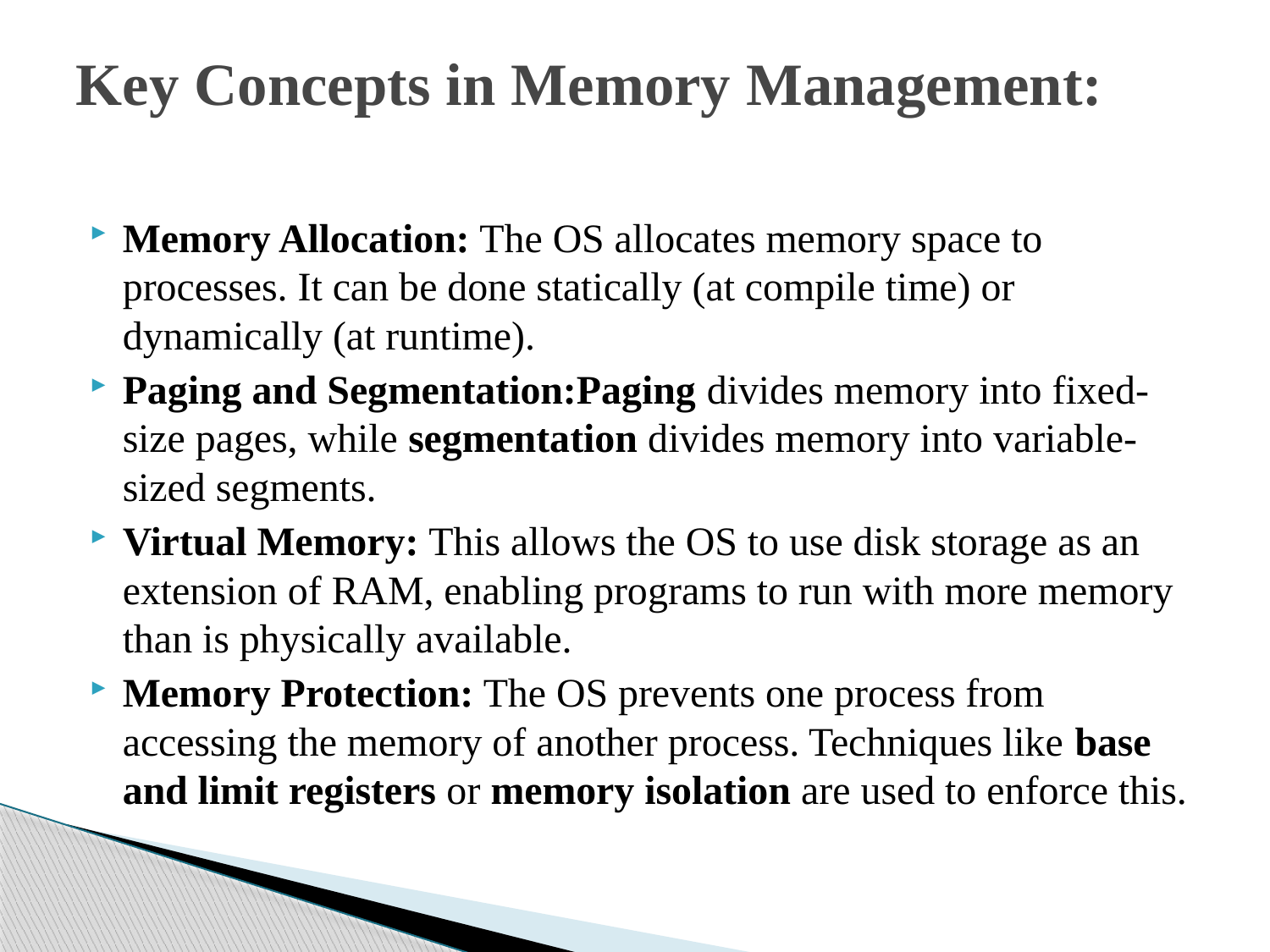

# Key Concepts in Memory Management:
Memory Allocation: The OS allocates memory space to processes. It can be done statically (at compile time) or dynamically (at runtime).
Paging and Segmentation:Paging divides memory into fixed-size pages, while segmentation divides memory into variable-sized segments.
Virtual Memory: This allows the OS to use disk storage as an extension of RAM, enabling programs to run with more memory than is physically available.
Memory Protection: The OS prevents one process from accessing the memory of another process. Techniques like base and limit registers or memory isolation are used to enforce this.